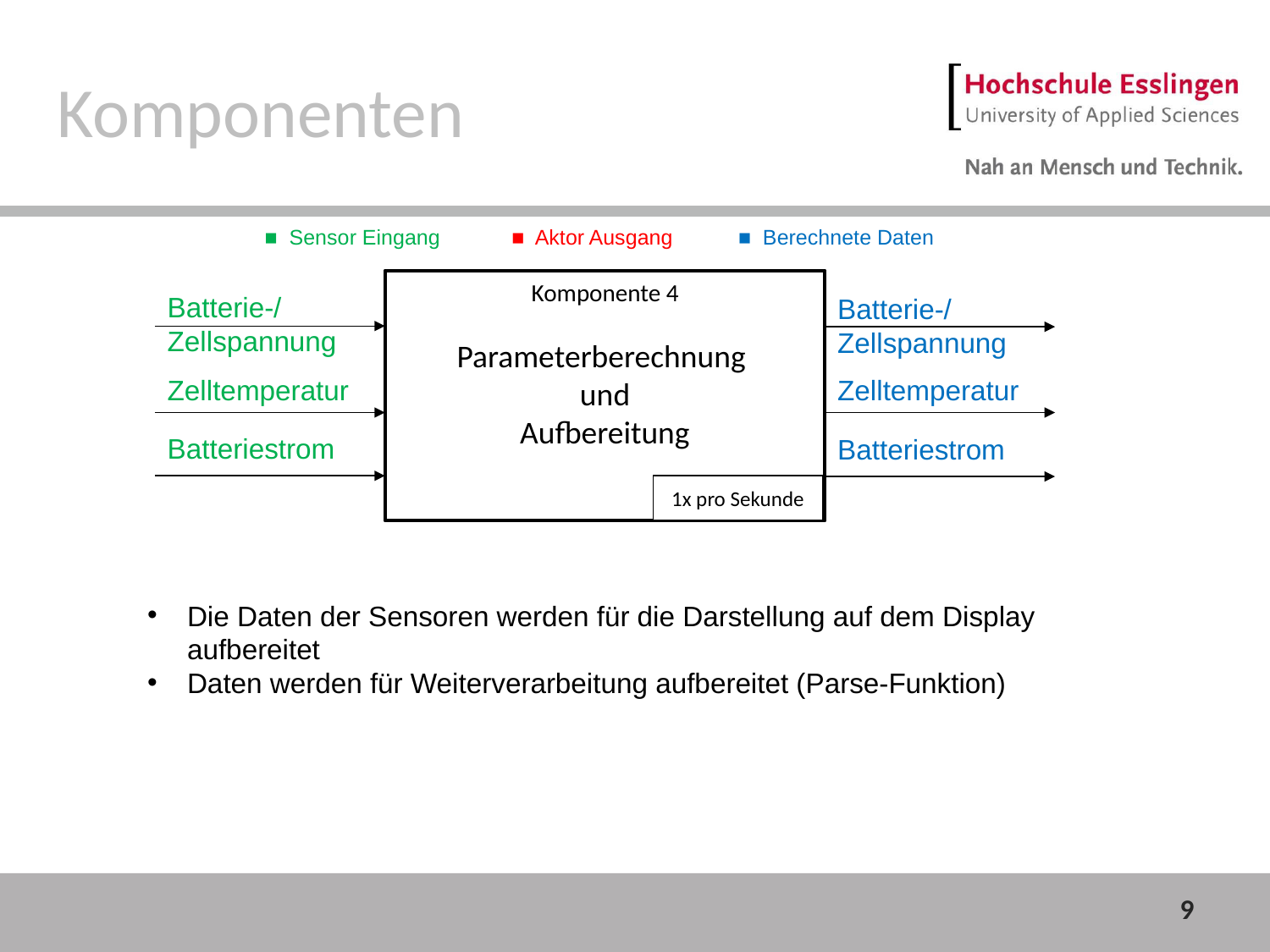

Komponenten
■  Sensor Eingang            ■  Aktor Ausgang           ■  Berechnete Daten
Komponente 4

Parameterberechnung
und
Aufbereitung
Batterie-/ Zellspannung
Batterie-/ Zellspannung
Zelltemperatur
Zelltemperatur
Batteriestrom
Batteriestrom

1x pro Sekunde
Die Daten der Sensoren werden für die Darstellung auf dem Display aufbereitet
Daten werden für Weiterverarbeitung aufbereitet (Parse-Funktion)
9